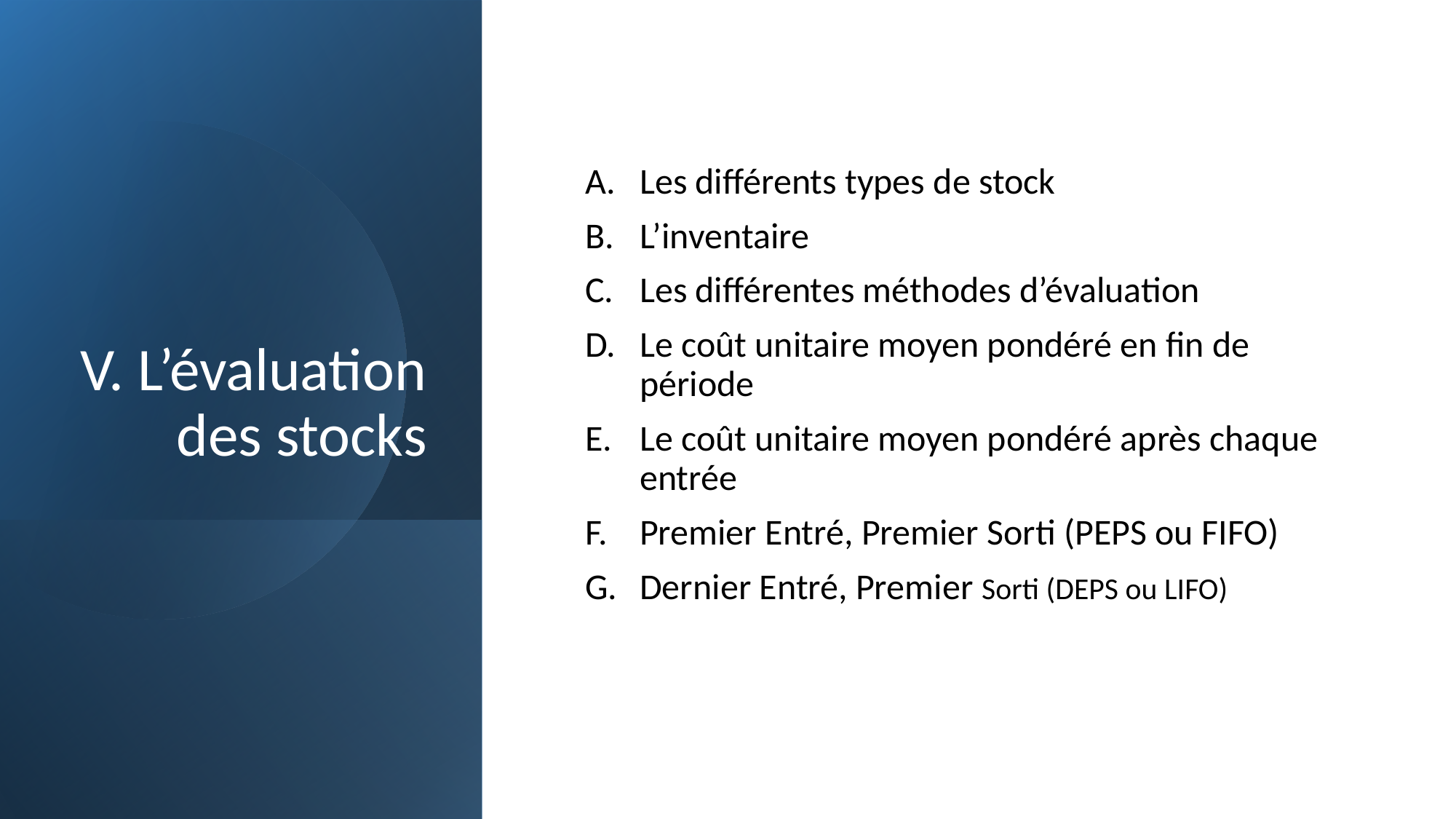

# V. L’évaluation des stocks
Les différents types de stock
L’inventaire
Les différentes méthodes d’évaluation
Le coût unitaire moyen pondéré en fin de période
Le coût unitaire moyen pondéré après chaque entrée
Premier Entré, Premier Sorti (PEPS ou FIFO)
Dernier Entré, Premier Sorti (DEPS ou LIFO)

45